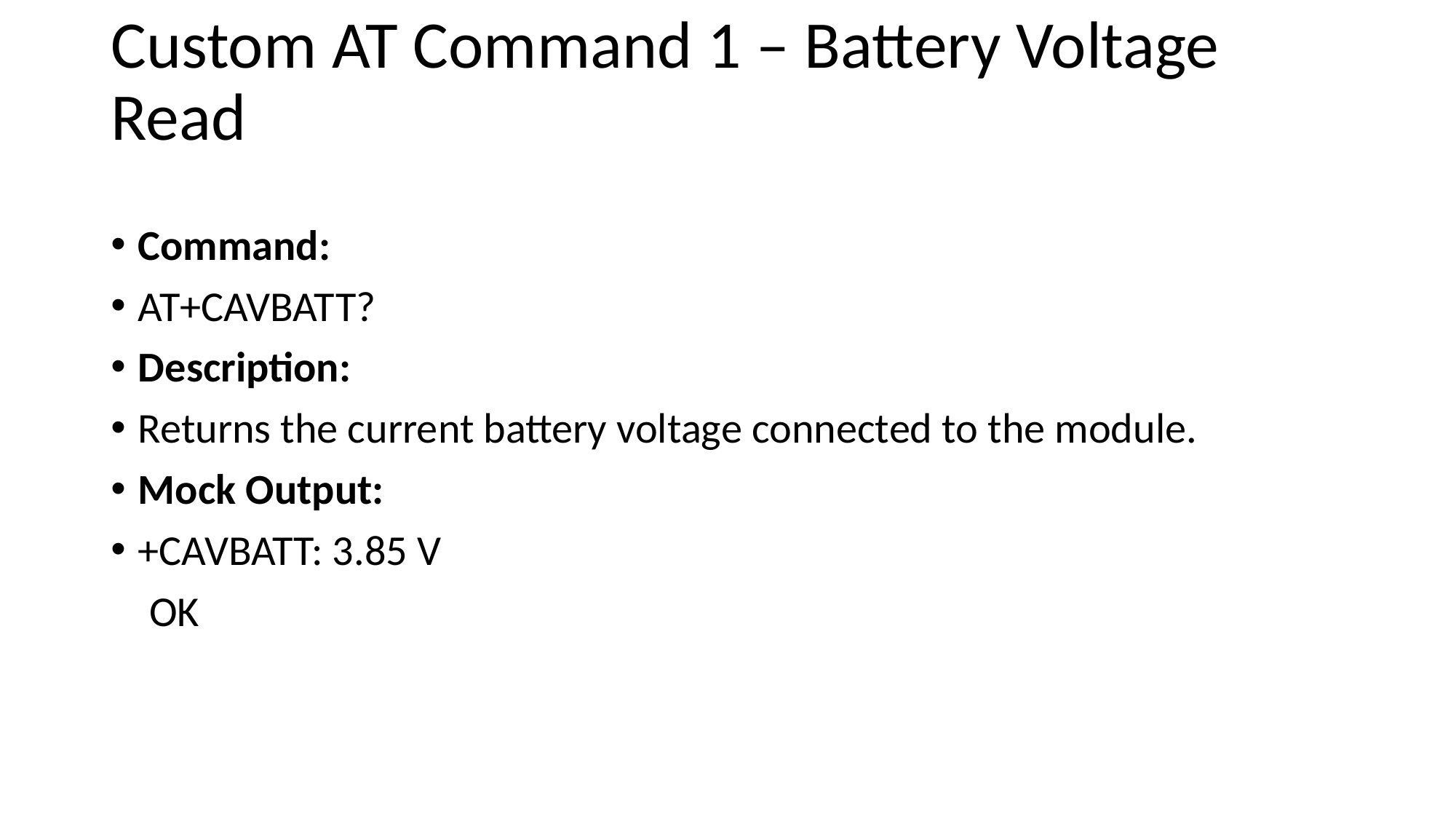

# Custom AT Command 1 – Battery Voltage Read
Command:
AT+CAVBATT?
Description:
Returns the current battery voltage connected to the module.
Mock Output:
+CAVBATT: 3.85 V
    OK